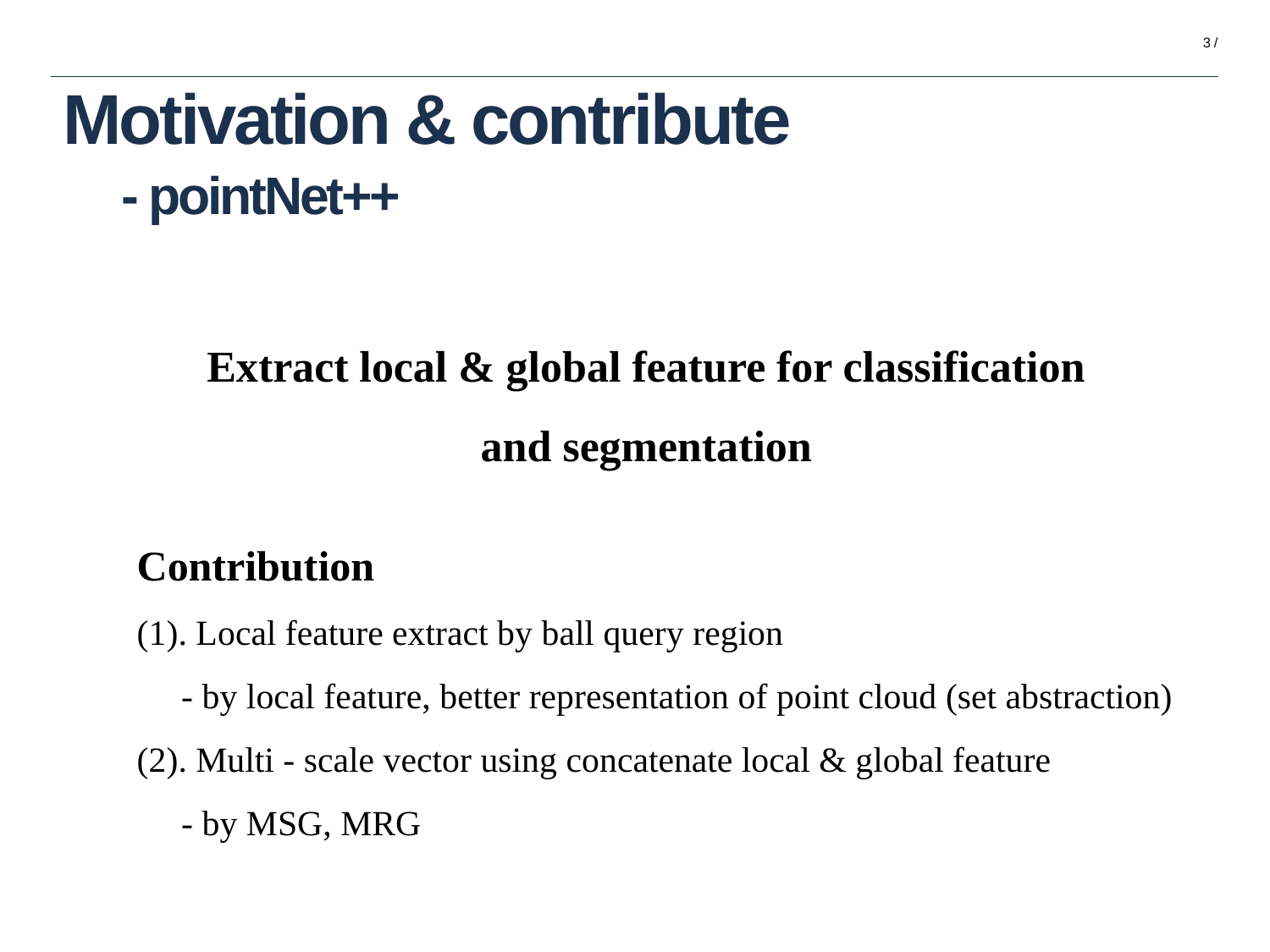

3 /
# Motivation & contribute
- pointNet++
Extract local & global feature for classification and segmentation

Contribution
(1). Local feature extract by ball query region
     - by local feature, better representation of point cloud (set abstraction)
(2). Multi - scale vector using concatenate local & global feature
     - by MSG, MRG